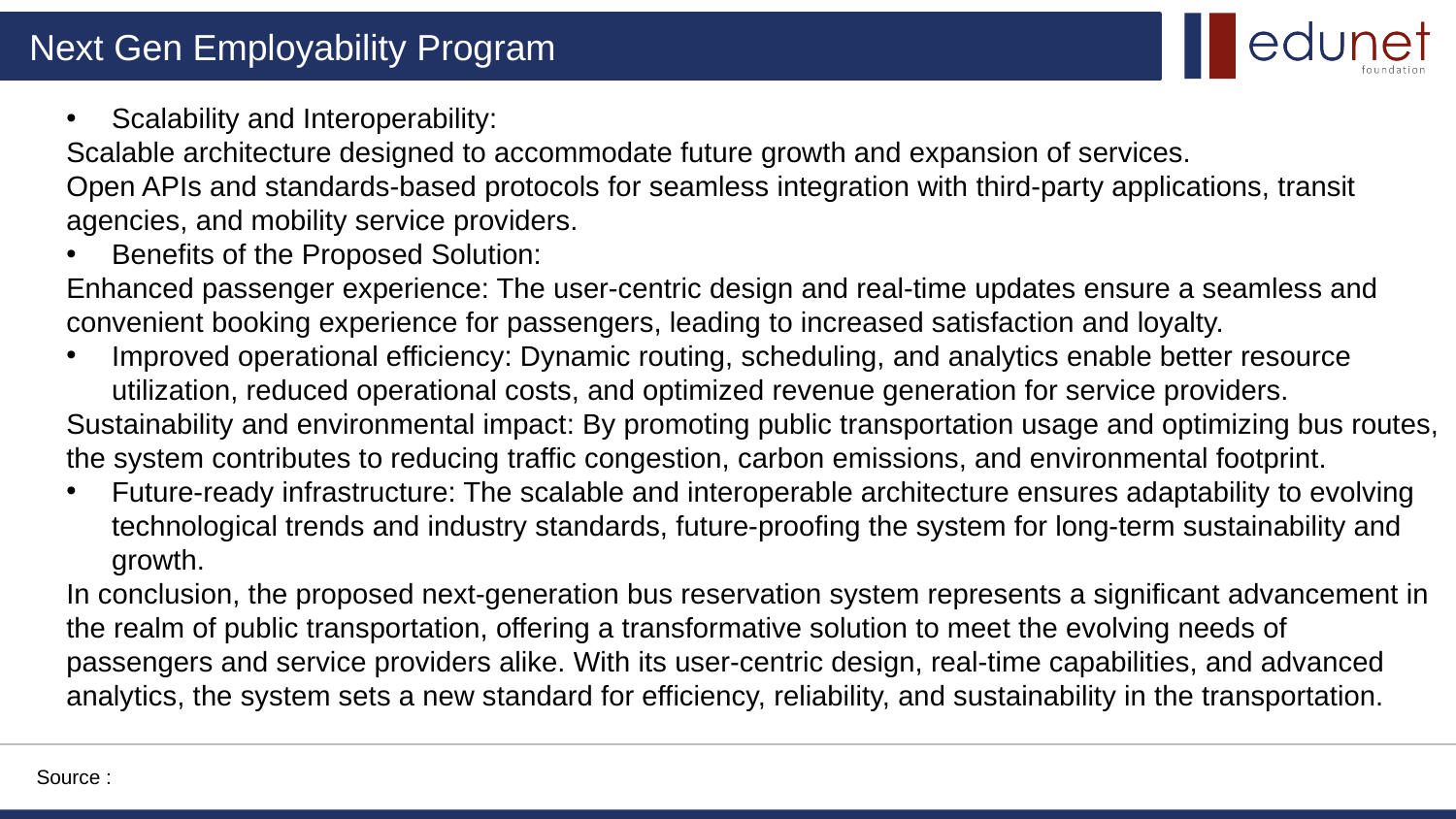

Scalability and Interoperability:
Scalable architecture designed to accommodate future growth and expansion of services.
Open APIs and standards-based protocols for seamless integration with third-party applications, transit agencies, and mobility service providers.
Benefits of the Proposed Solution:
Enhanced passenger experience: The user-centric design and real-time updates ensure a seamless and convenient booking experience for passengers, leading to increased satisfaction and loyalty.
Improved operational efficiency: Dynamic routing, scheduling, and analytics enable better resource utilization, reduced operational costs, and optimized revenue generation for service providers.
Sustainability and environmental impact: By promoting public transportation usage and optimizing bus routes, the system contributes to reducing traffic congestion, carbon emissions, and environmental footprint.
Future-ready infrastructure: The scalable and interoperable architecture ensures adaptability to evolving technological trends and industry standards, future-proofing the system for long-term sustainability and growth.
In conclusion, the proposed next-generation bus reservation system represents a significant advancement in the realm of public transportation, offering a transformative solution to meet the evolving needs of passengers and service providers alike. With its user-centric design, real-time capabilities, and advanced analytics, the system sets a new standard for efficiency, reliability, and sustainability in the transportation.

Source :